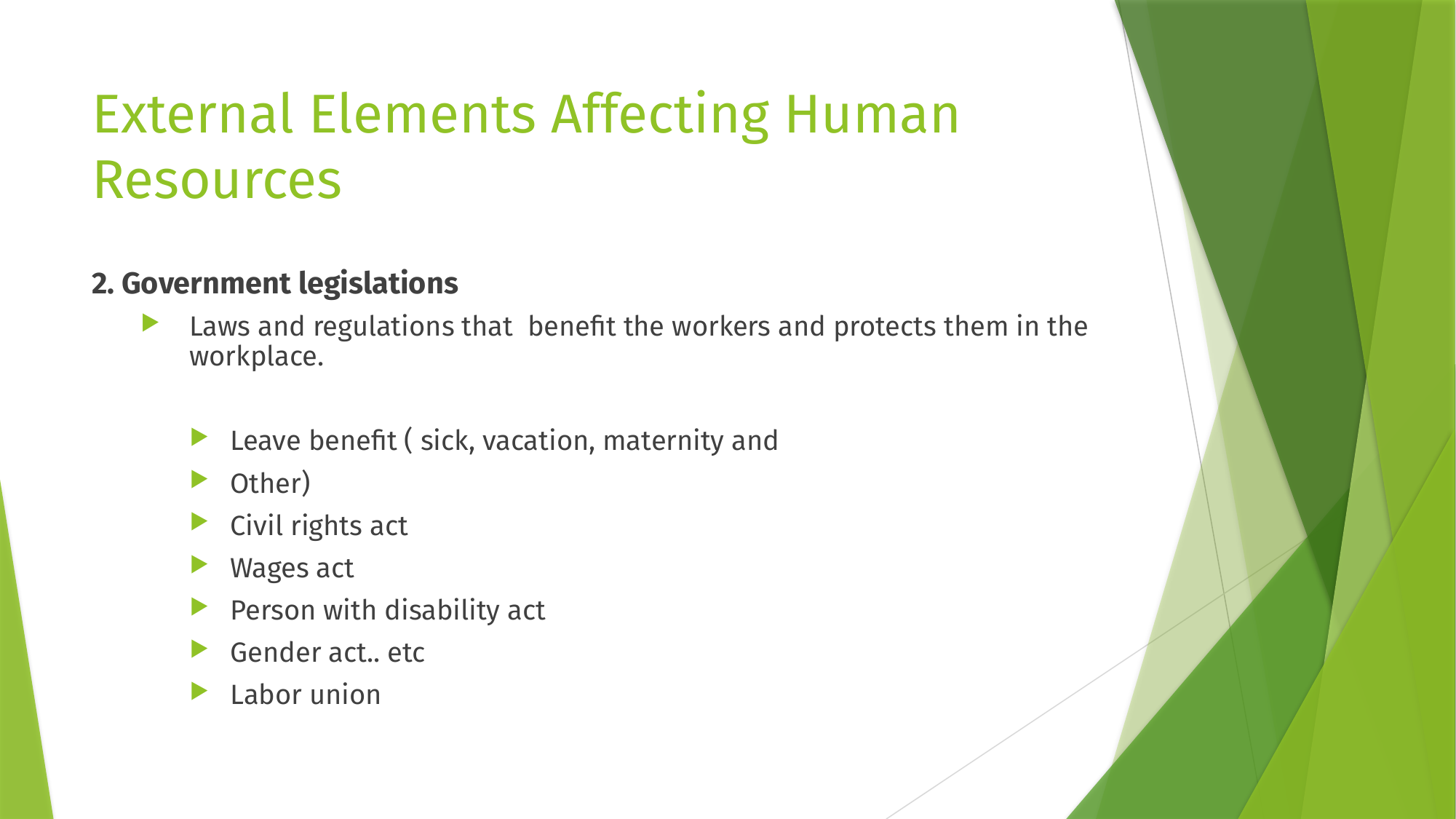

# External Elements Affecting Human Resources
2. Government legislations
Laws and regulations that  benefit the workers and protects them in the workplace.

Leave benefit ( sick, vacation, maternity and
Other)
Civil rights act
Wages act
Person with disability act
Gender act.. etc
Labor union